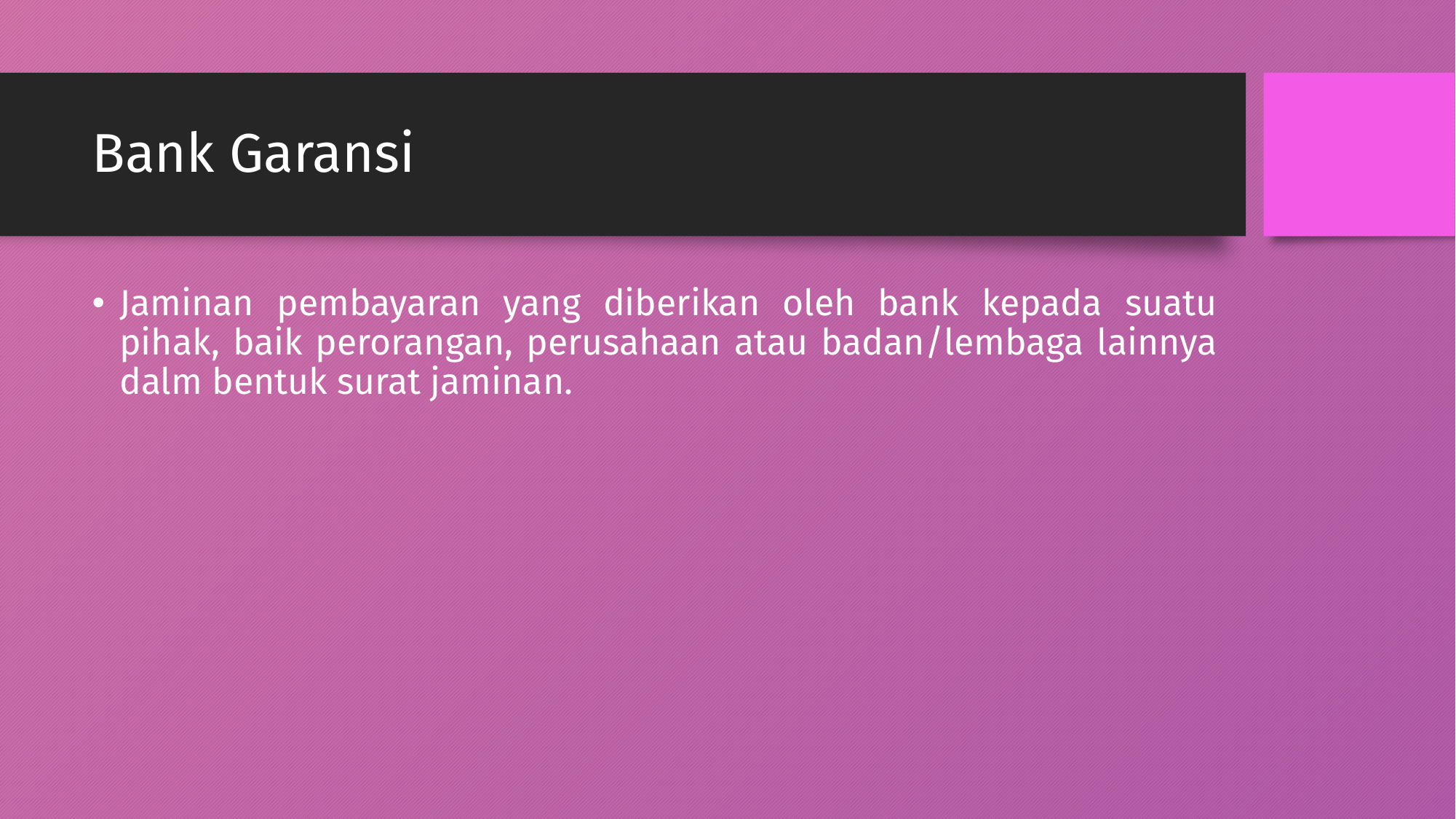

# Bank Garansi
Jaminan pembayaran yang diberikan oleh bank kepada suatu pihak, baik perorangan, perusahaan atau badan/lembaga lainnya dalm bentuk surat jaminan.